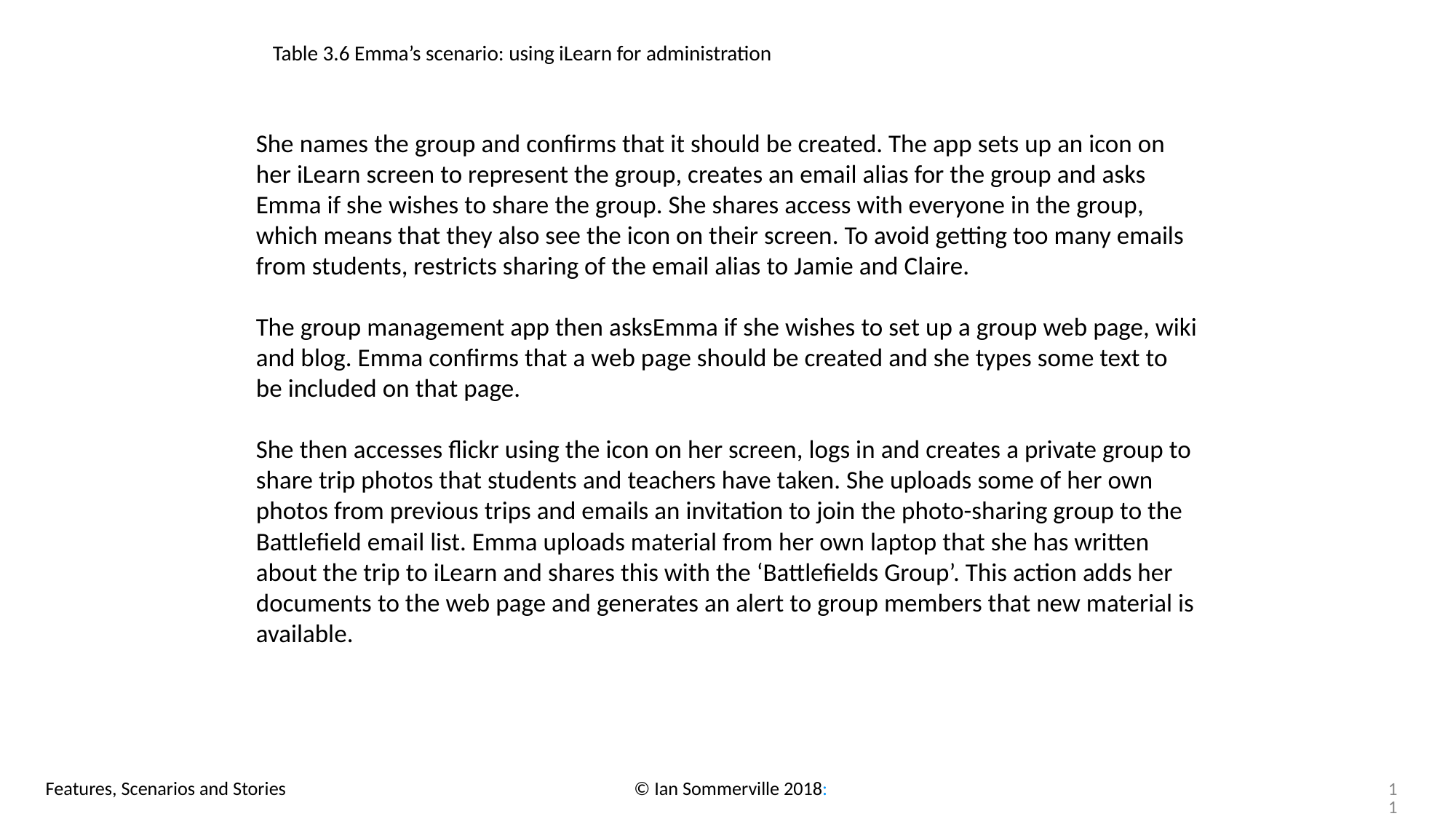

# Table 3.6 Emma’s scenario: using iLearn for administration
She names the group and confirms that it should be created. The app sets up an icon on her iLearn screen to represent the group, creates an email alias for the group and asks Emma if she wishes to share the group. She shares access with everyone in the group, which means that they also see the icon on their screen. To avoid getting too many emails from students, restricts sharing of the email alias to Jamie and Claire.

The group management app then asksEmma if she wishes to set up a group web page, wiki and blog. Emma confirms that a web page should be created and she types some text to be included on that page.

She then accesses flickr using the icon on her screen, logs in and creates a private group to share trip photos that students and teachers have taken. She uploads some of her own photos from previous trips and emails an invitation to join the photo-sharing group to the Battlefield email list. Emma uploads material from her own laptop that she has written about the trip to iLearn and shares this with the ‘Battlefields Group’. This action adds her documents to the web page and generates an alert to group members that new material is available.
111